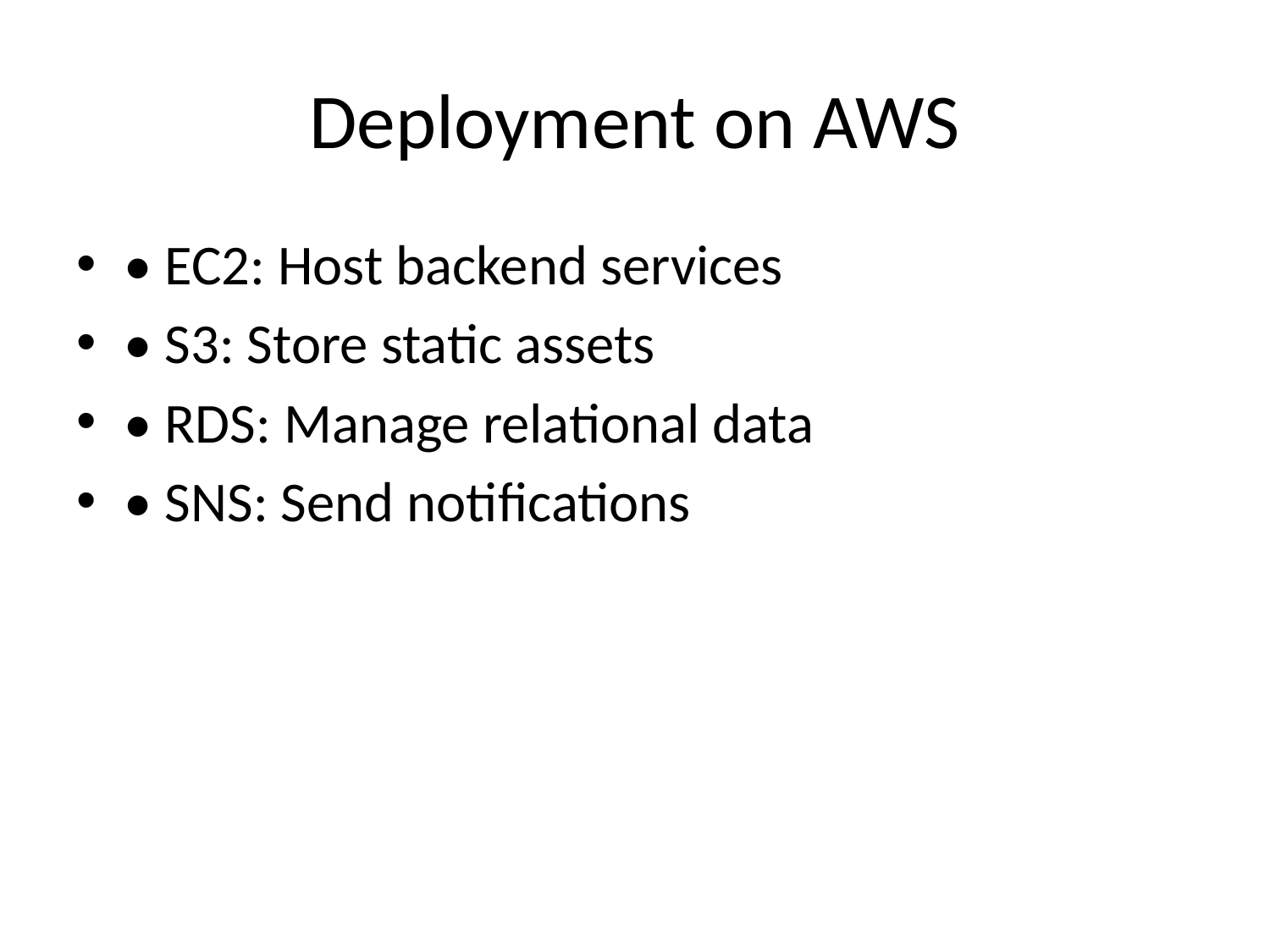

# Deployment on AWS
• EC2: Host backend services
• S3: Store static assets
• RDS: Manage relational data
• SNS: Send notifications